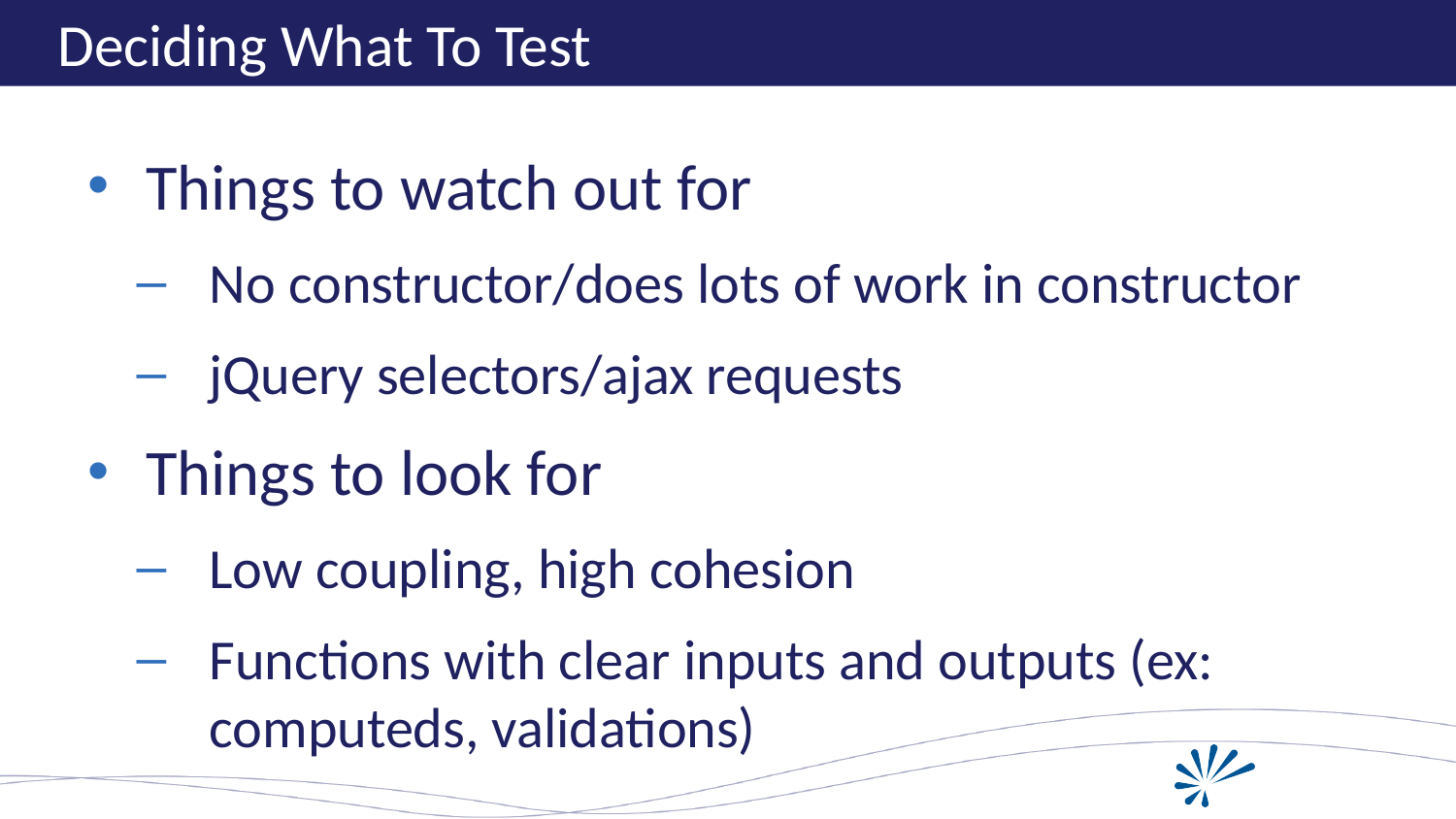

# Deciding What To Test
Things to watch out for
No constructor/does lots of work in constructor
jQuery selectors/ajax requests
Things to look for
Low coupling, high cohesion
Functions with clear inputs and outputs (ex: computeds, validations)

HELLO
MY NAME IS